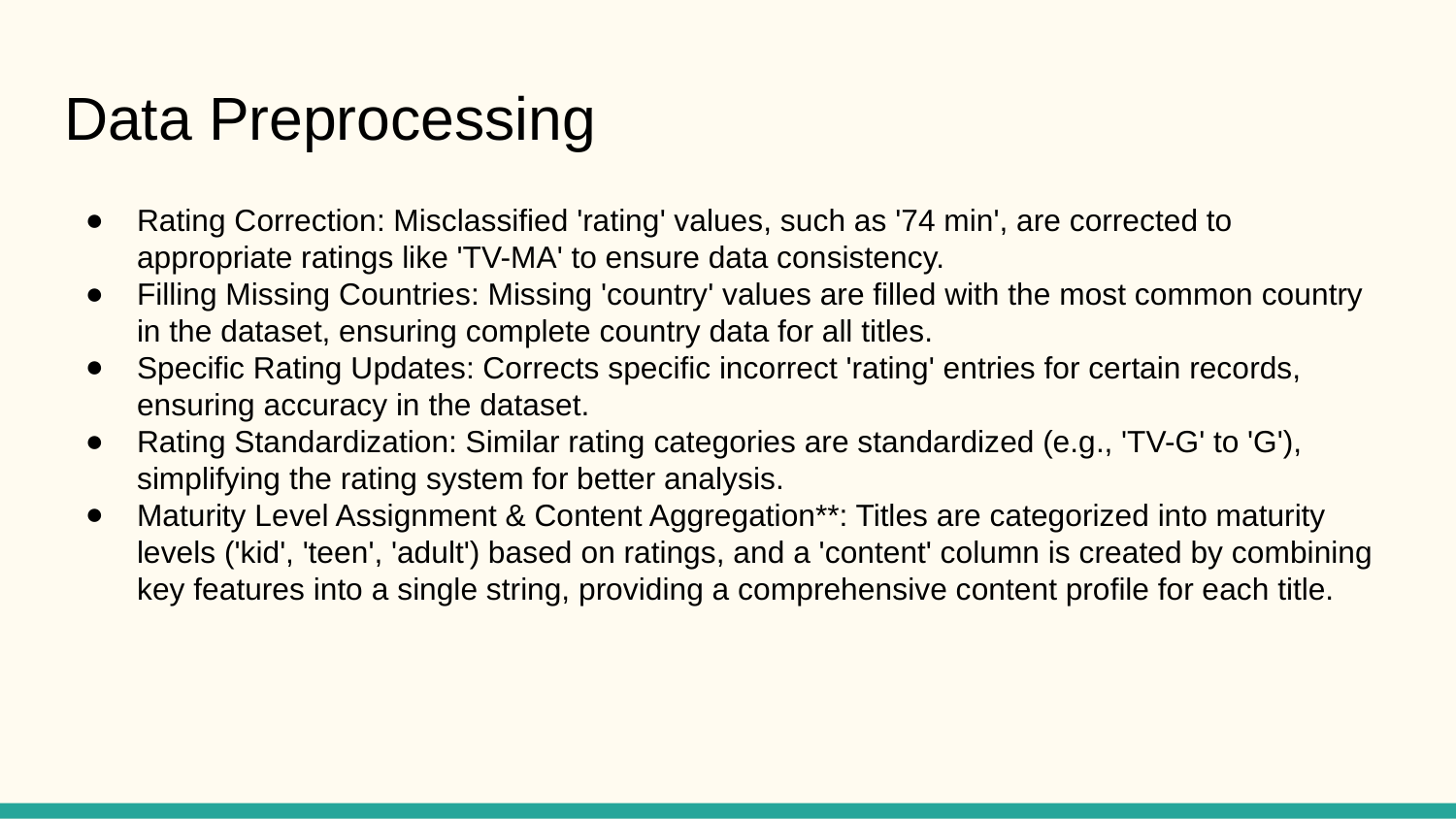

# Data Preprocessing
Rating Correction: Misclassified 'rating' values, such as '74 min', are corrected to appropriate ratings like 'TV-MA' to ensure data consistency.
Filling Missing Countries: Missing 'country' values are filled with the most common country in the dataset, ensuring complete country data for all titles.
Specific Rating Updates: Corrects specific incorrect 'rating' entries for certain records, ensuring accuracy in the dataset.
Rating Standardization: Similar rating categories are standardized (e.g., 'TV-G' to 'G'), simplifying the rating system for better analysis.
Maturity Level Assignment & Content Aggregation**: Titles are categorized into maturity levels ('kid', 'teen', 'adult') based on ratings, and a 'content' column is created by combining key features into a single string, providing a comprehensive content profile for each title.